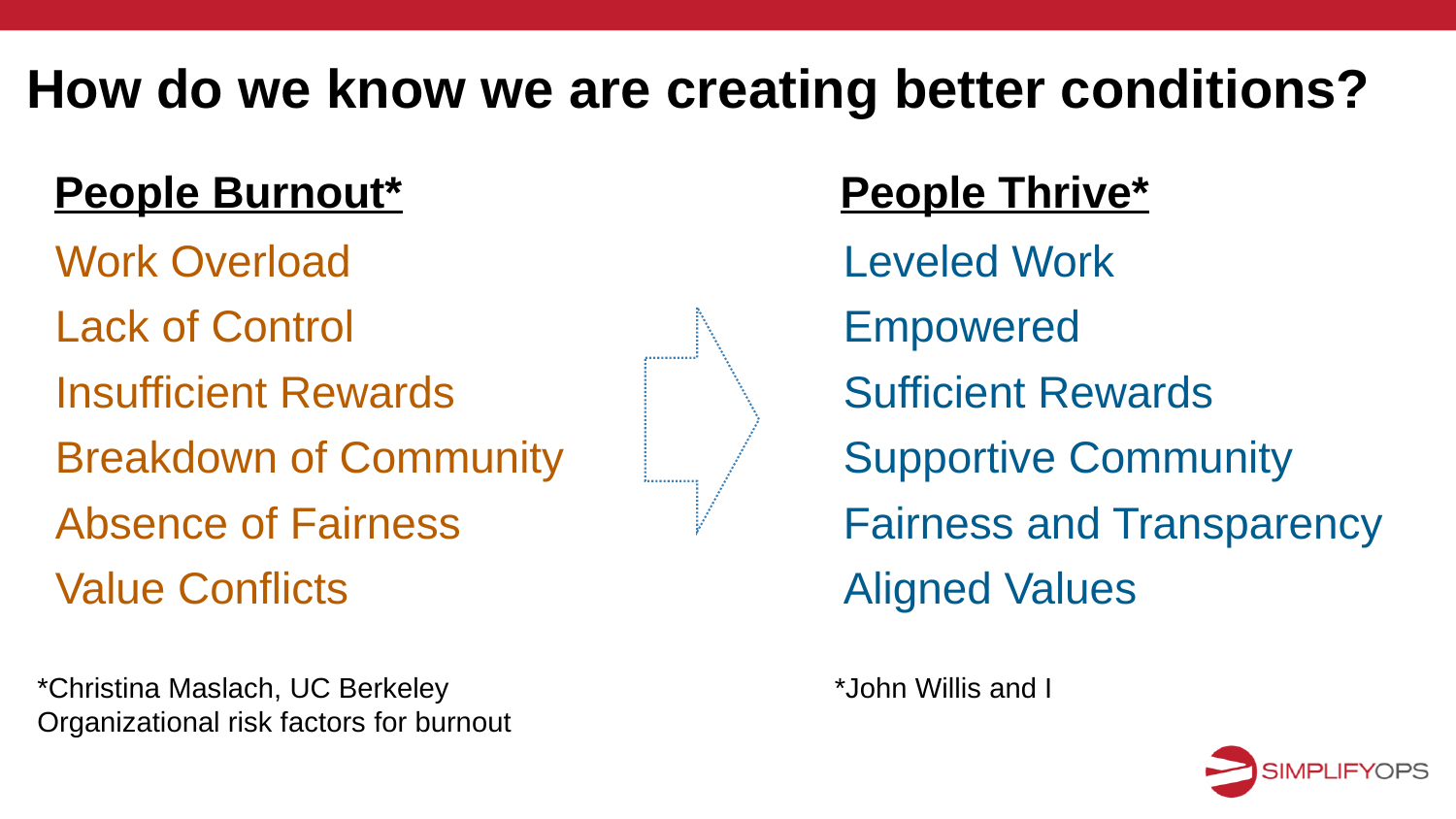

# How do we know we are creating better conditions?
People Burnout*
People Thrive*
Work Overload
Lack of Control
Insufficient Rewards
Breakdown of Community
Absence of Fairness
Value Conflicts
Leveled Work
Empowered
Sufficient Rewards
Supportive Community
Fairness and Transparency
Aligned Values

*Christina Maslach, UC Berkeley
Organizational risk factors for burnout
*John Willis and I